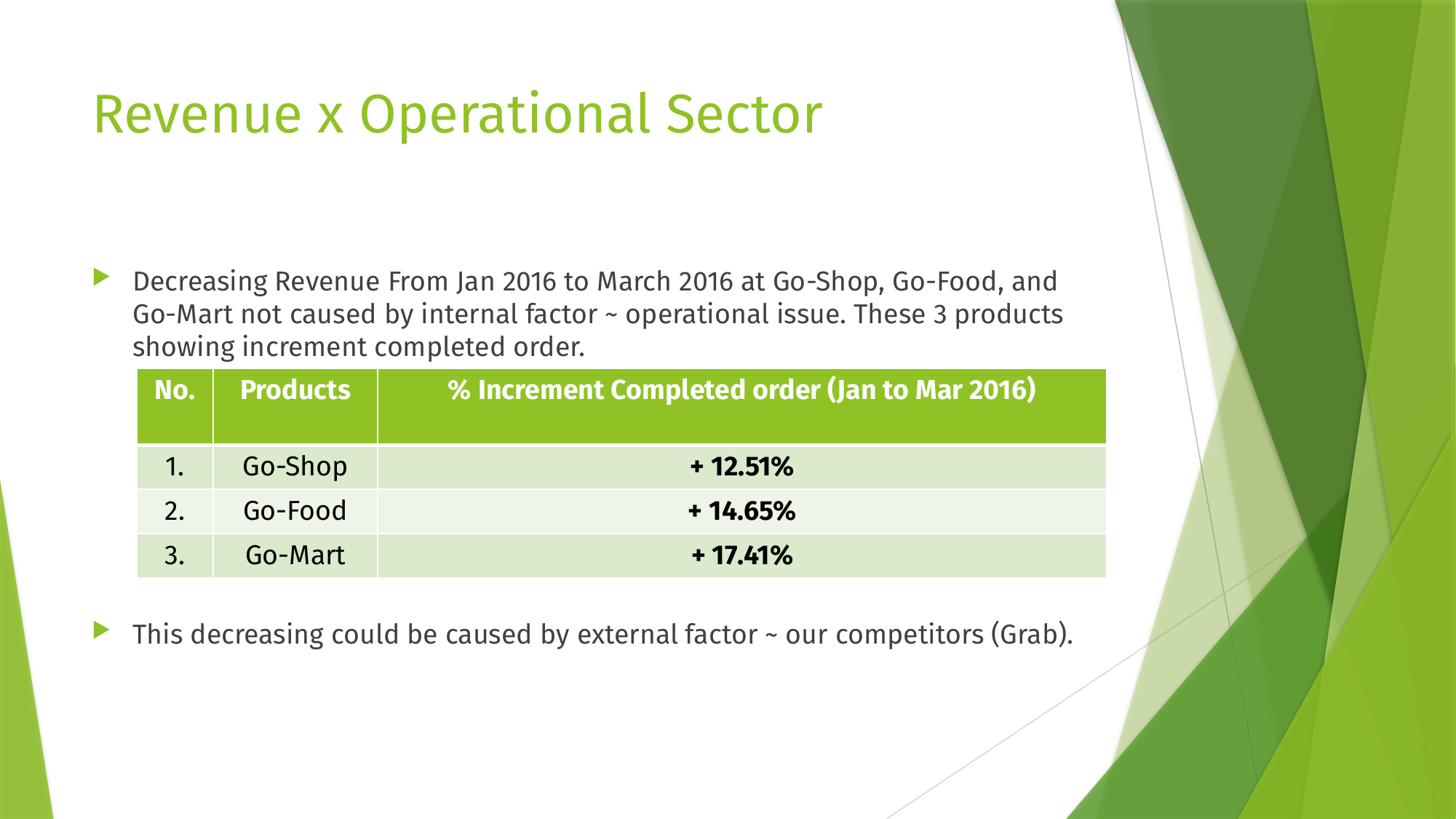

# Revenue x Operational Sector
Decreasing Revenue From Jan 2016 to March 2016 at Go-Shop, Go-Food, and Go-Mart not caused by internal factor ~ operational issue. These 3 products showing increment completed order.

This decreasing could be caused by external factor ~ our competitors (Grab).
| No. | Products | % Increment Completed order (Jan to Mar 2016) |
| --- | --- | --- |
| 1. | Go-Shop | + 12.51% |
| 2. | Go-Food | + 14.65% |
| 3. | Go-Mart | + 17.41% |